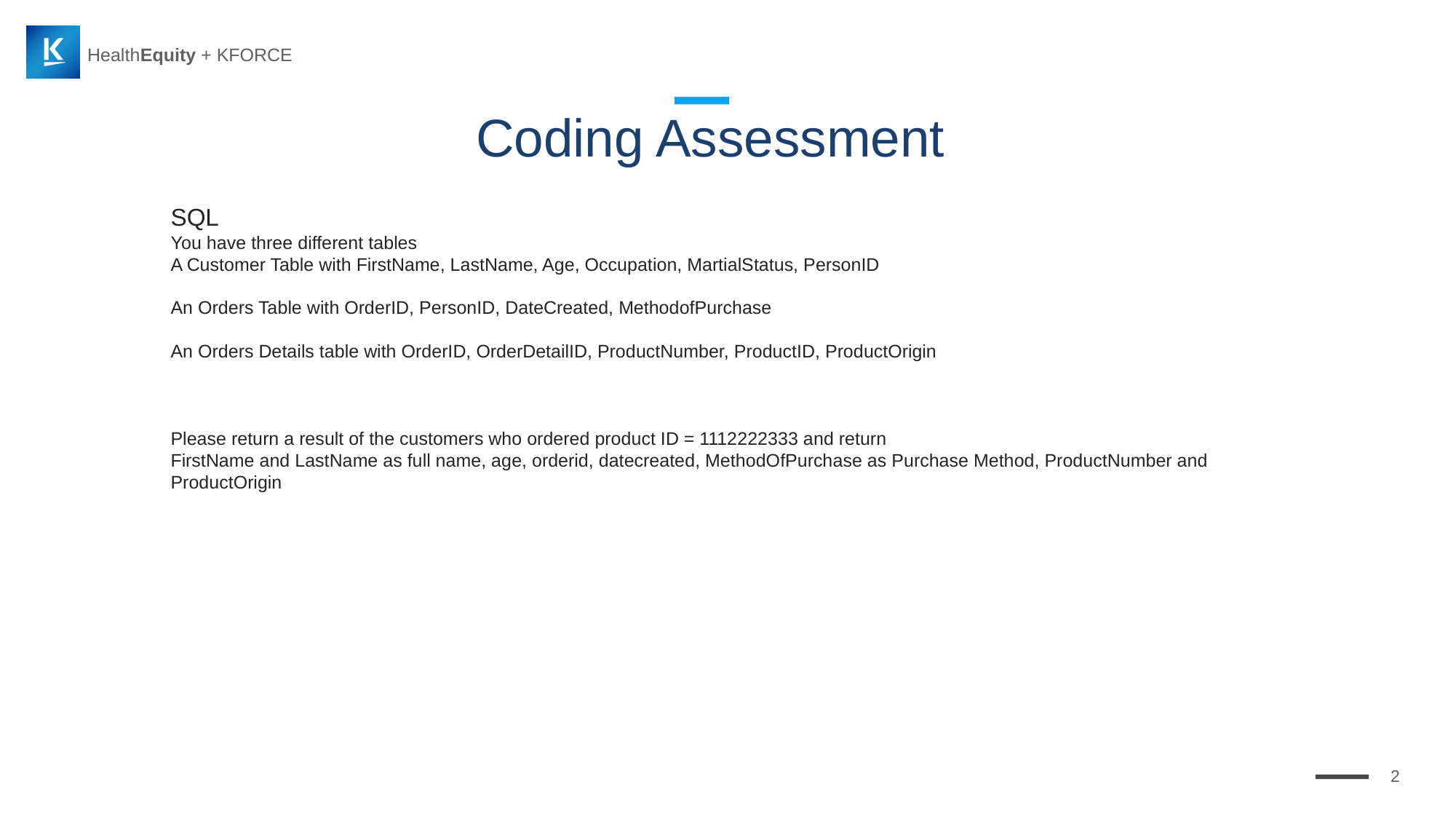

HealthEquity + KFORCE

Coding Assessment
SQL
You have three different tables
A Customer Table with FirstName, LastName, Age, Occupation, MartialStatus, PersonID

An Orders Table with OrderID, PersonID, DateCreated, MethodofPurchase

An Orders Details table with OrderID, OrderDetailID, ProductNumber, ProductID, ProductOrigin

Please return a result of the customers who ordered product ID = 1112222333 and return
FirstName and LastName as full name, age, orderid, datecreated, MethodOfPurchase as Purchase Method, ProductNumber and ProductOrigin